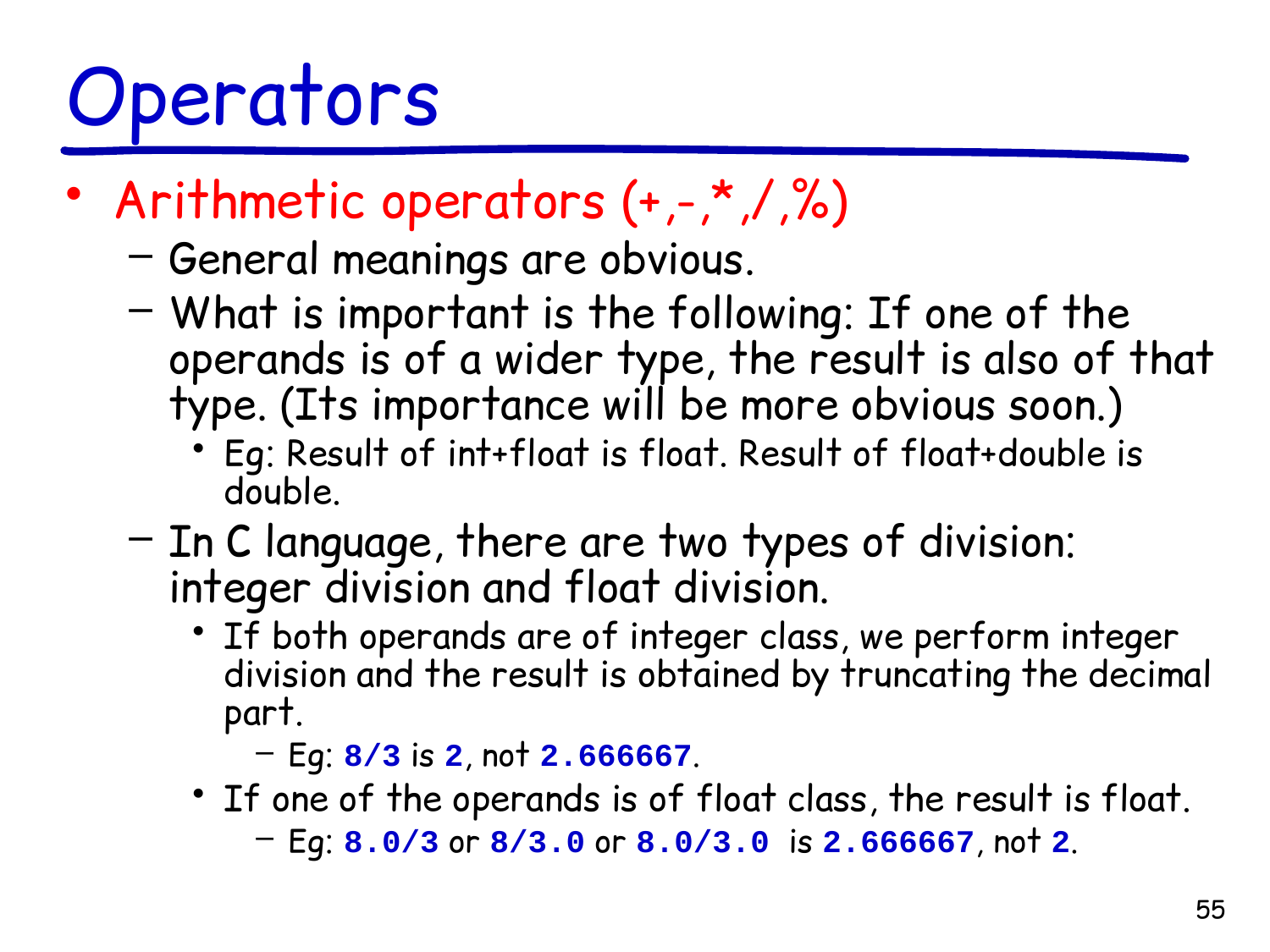

# Operators
Arithmetic operators (+,-,*,/,%)
General meanings are obvious.
What is important is the following: If one of the operands is of a wider type, the result is also of that type. (Its importance will be more obvious soon.)
Eg: Result of int+float is float. Result of float+double is double.
In C language, there are two types of division: integer division and float division.
If both operands are of integer class, we perform integer division and the result is obtained by truncating the decimal part.
Eg: 8/3 is 2, not 2.666667.
If one of the operands is of float class, the result is float.
Eg: 8.0/3 or 8/3.0 or 8.0/3.0  is 2.666667, not 2.
55